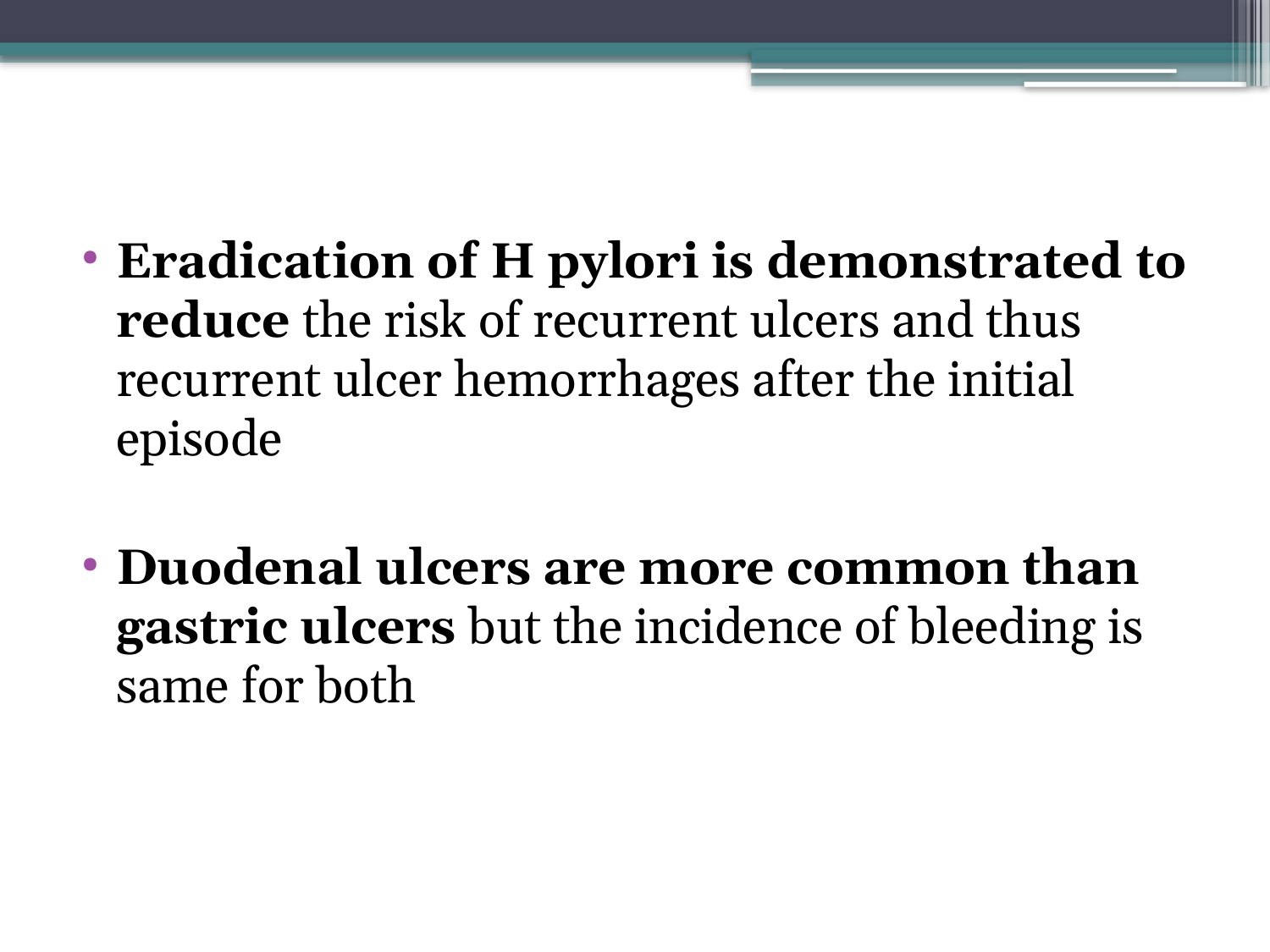

#
Eradication of H pylori is demonstrated to reduce the risk of recurrent ulcers and thus recurrent ulcer hemorrhages after the initial episode

Duodenal ulcers are more common than gastric ulcers but the incidence of bleeding is same for both